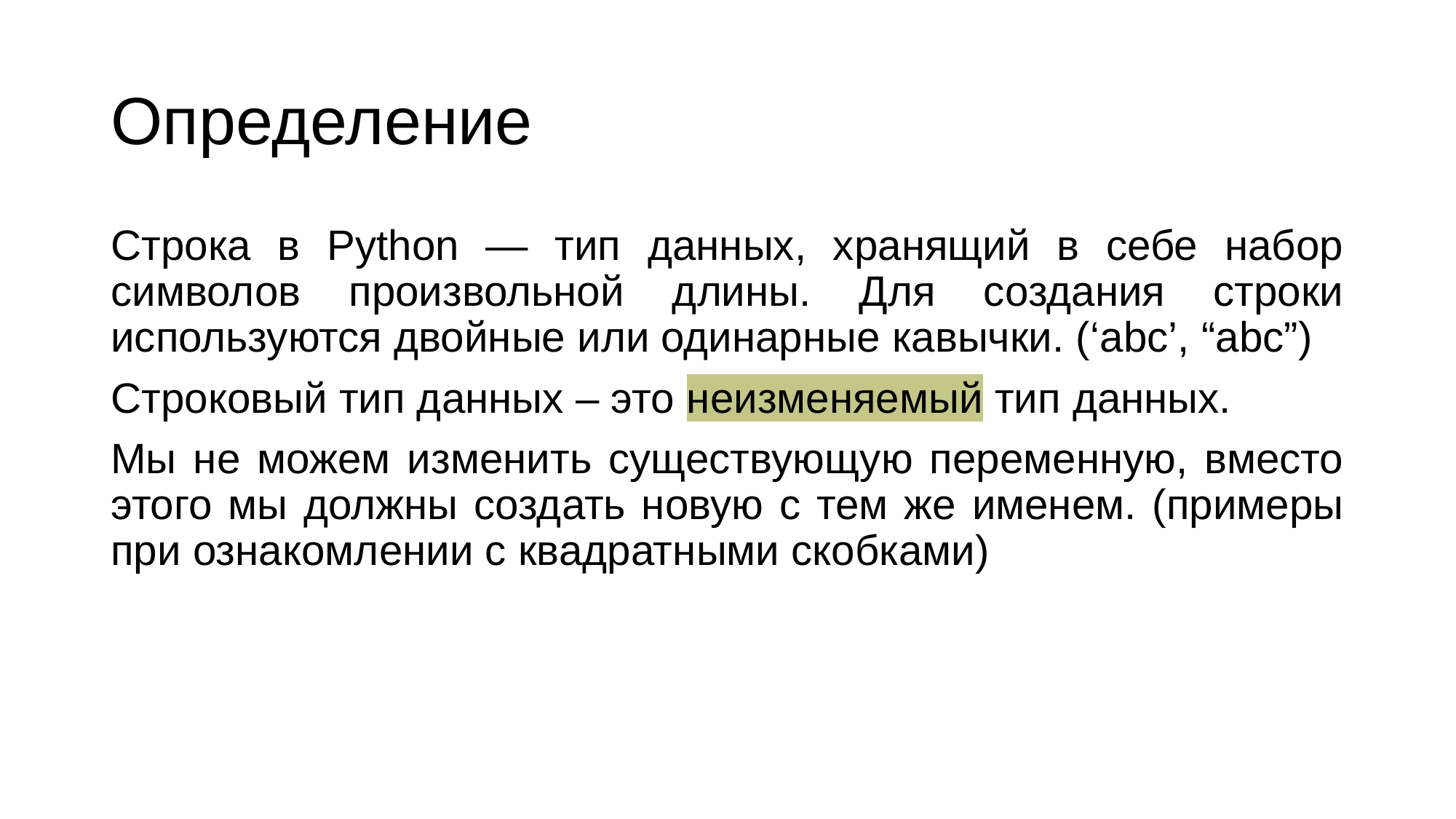

# Определение
Строка в Python — тип данных, хранящий в себе набор символов произвольной длины. Для создания строки используются двойные или одинарные кавычки. (‘abc’, “abc”)
Строковый тип данных – это неизменяемый тип данных.
Мы не можем изменить существующую переменную, вместо этого мы должны создать новую с тем же именем. (примеры при ознакомлении с квадратными скобками)